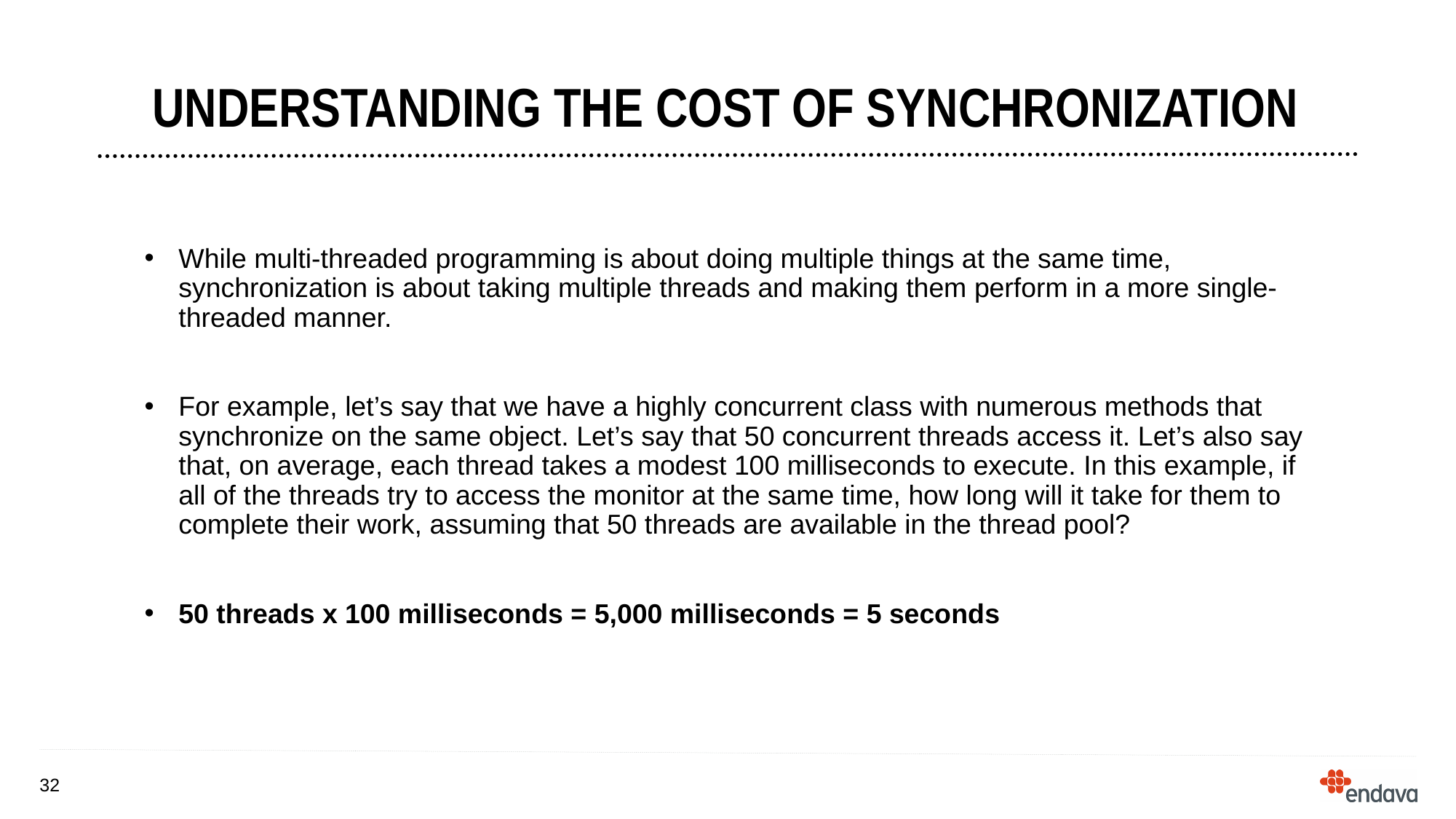

# Understanding the Cost of Synchronization
While multi-threaded programming is about doing multiple things at the same time, synchronization is about taking multiple threads and making them perform in a more single-threaded manner.

For example, let’s say that we have a highly concurrent class with numerous methods that synchronize on the same object. Let’s say that 50 concurrent threads access it. Let’s also say that, on average, each thread takes a modest 100 milliseconds to execute. In this example, if all of the threads try to access the monitor at the same time, how long will it take for them to complete their work, assuming that 50 threads are available in the thread pool?

50 threads x 100 milliseconds = 5,000 milliseconds = 5 seconds